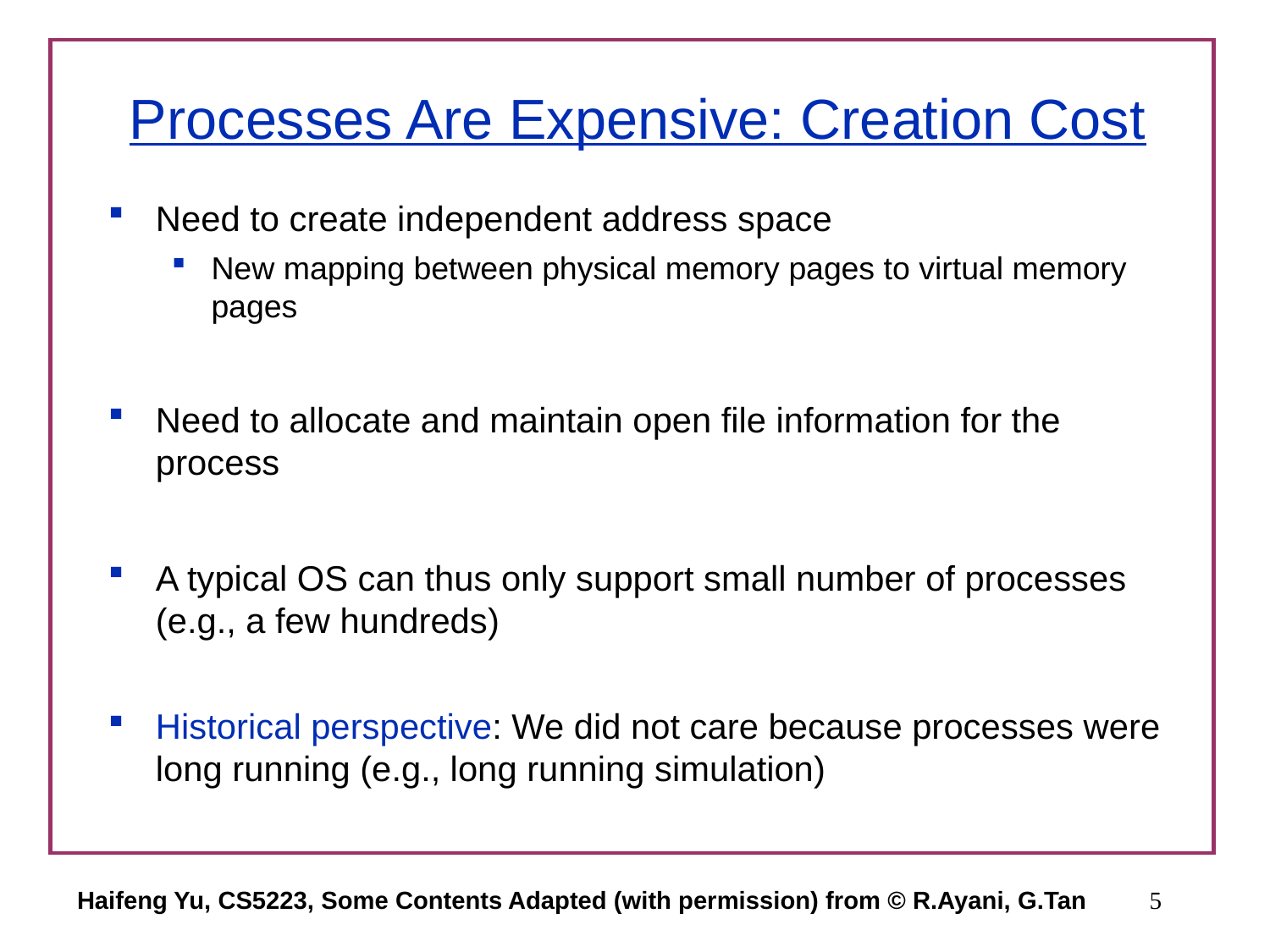

# Processes Are Expensive: Creation Cost
Need to create independent address space
New mapping between physical memory pages to virtual memory pages

Need to allocate and maintain open file information for the process

A typical OS can thus only support small number of processes (e.g., a few hundreds)

Historical perspective: We did not care because processes were long running (e.g., long running simulation)
Haifeng Yu, CS5223, Some Contents Adapted (with permission) from © R.Ayani, G.Tan
5